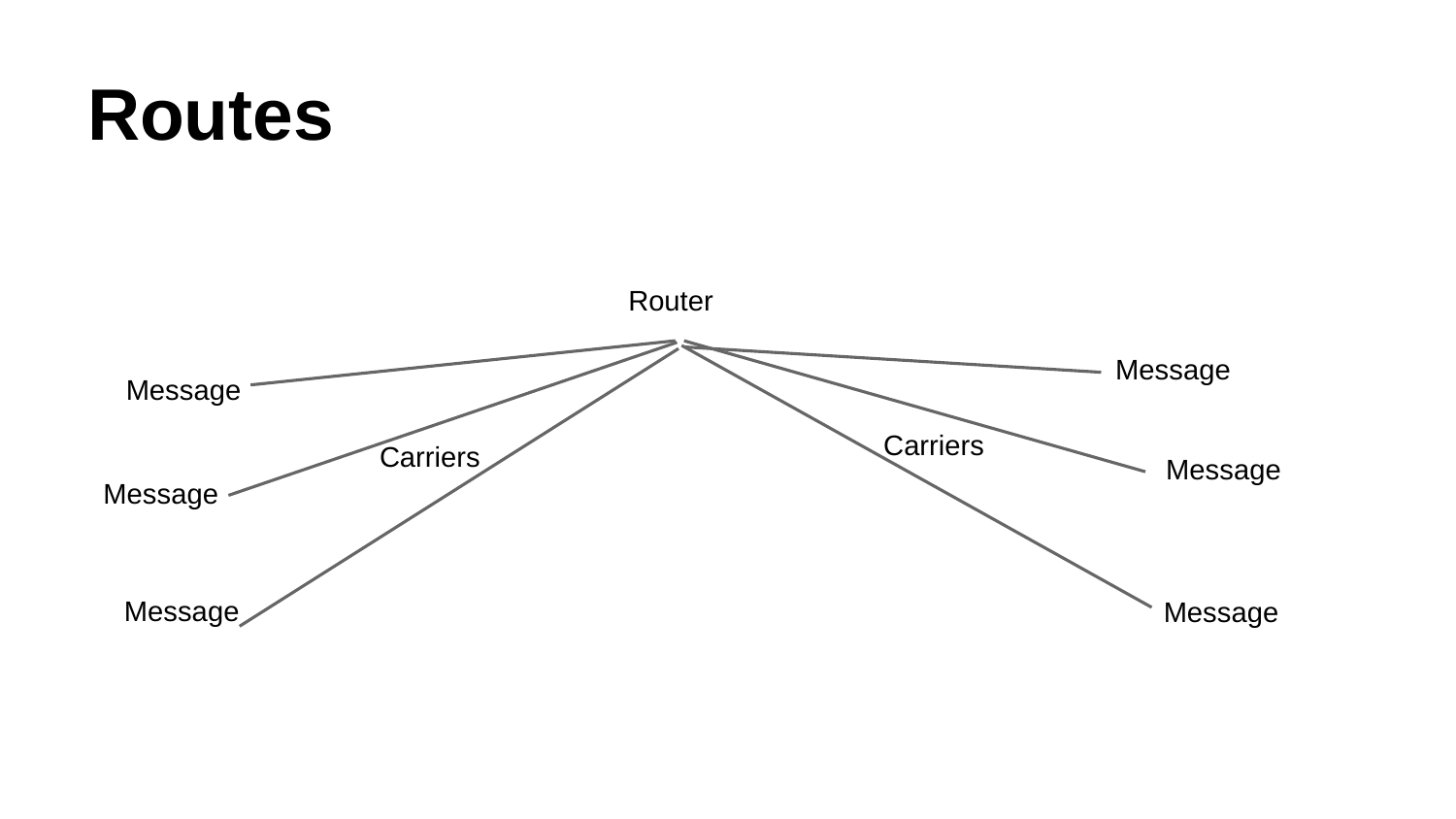

# Routes
Router
Message
Message
Carriers
Carriers
Message
Message
Message
Message